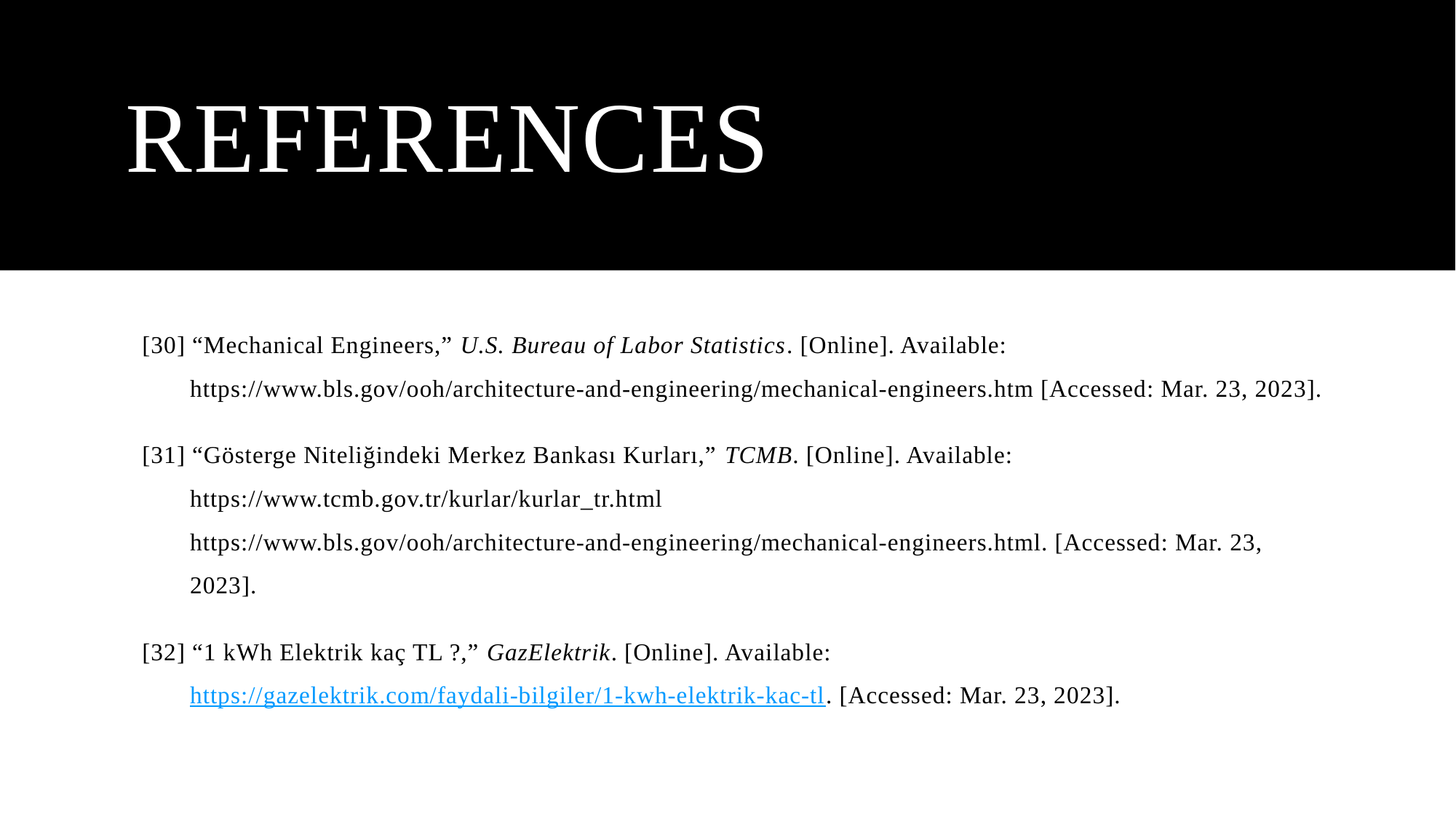

# References
 [30] “Mechanical Engineers,” U.S. Bureau of Labor Statistics. [Online]. Available: https://www.bls.gov/ooh/architecture-and-engineering/mechanical-engineers.htm [Accessed: Mar. 23, 2023].
 [31] “Gösterge Niteliğindeki Merkez Bankası Kurları,” TCMB. [Online]. Available: https://www.tcmb.gov.tr/kurlar/kurlar_tr.html https://www.bls.gov/ooh/architecture-and-engineering/mechanical-engineers.html. [Accessed: Mar. 23, 2023].
 [32] “1 kWh Elektrik kaç TL ?,” GazElektrik. [Online]. Available: https://gazelektrik.com/faydali-bilgiler/1-kwh-elektrik-kac-tl. [Accessed: Mar. 23, 2023].